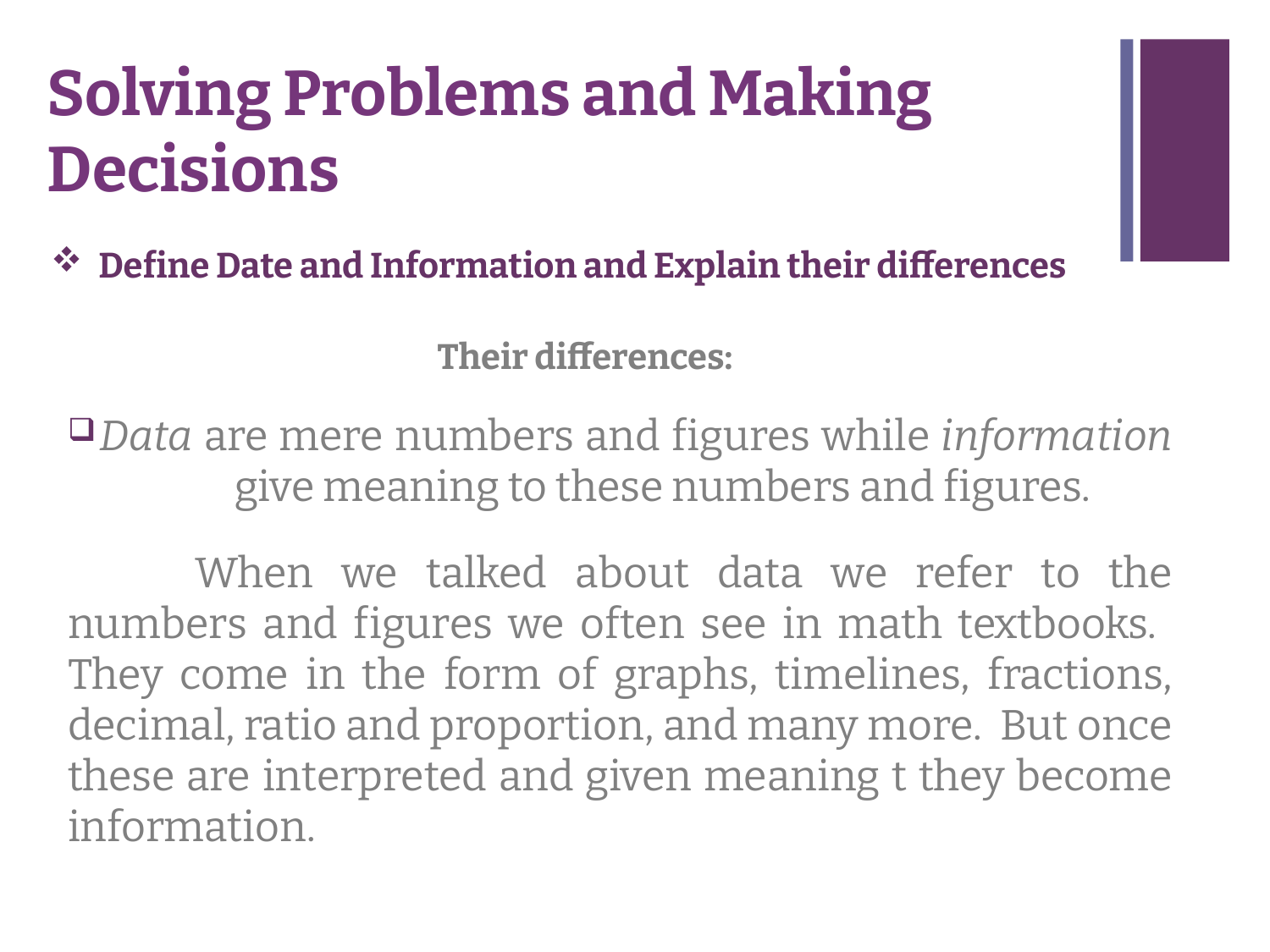

Solving Problems and Making Decisions
Define Date and Information and Explain their differences
Their differences:
Data are mere numbers and figures while information	 give meaning to these numbers and figures.
	When we talked about data we refer to the numbers and figures we often see in math textbooks.  They come in the form of graphs, timelines, fractions, decimal, ratio and proportion, and many more.  But once these are interpreted and given meaning t they become information.